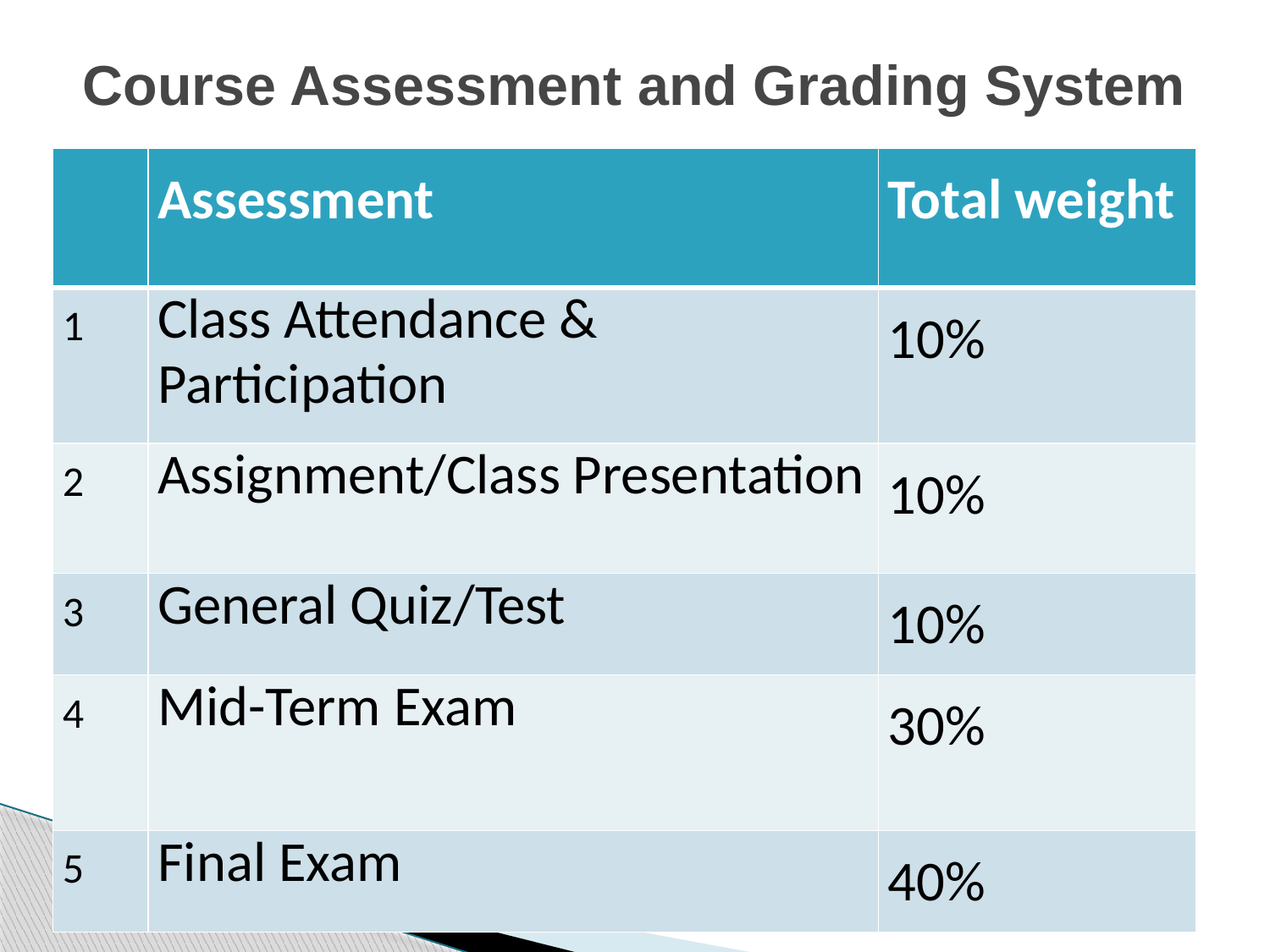

# Course Assessment and Grading System
|  | Assessment | Total weight |
| --- | --- | --- |
| 1 | Class Attendance & Participation | 10% |
| 2 | Assignment/Class Presentation | 10% |
| 3 | General Quiz/Test | 10% |
| 4 | Mid-Term Exam | 30% |
| 5 | Final Exam | 40% |